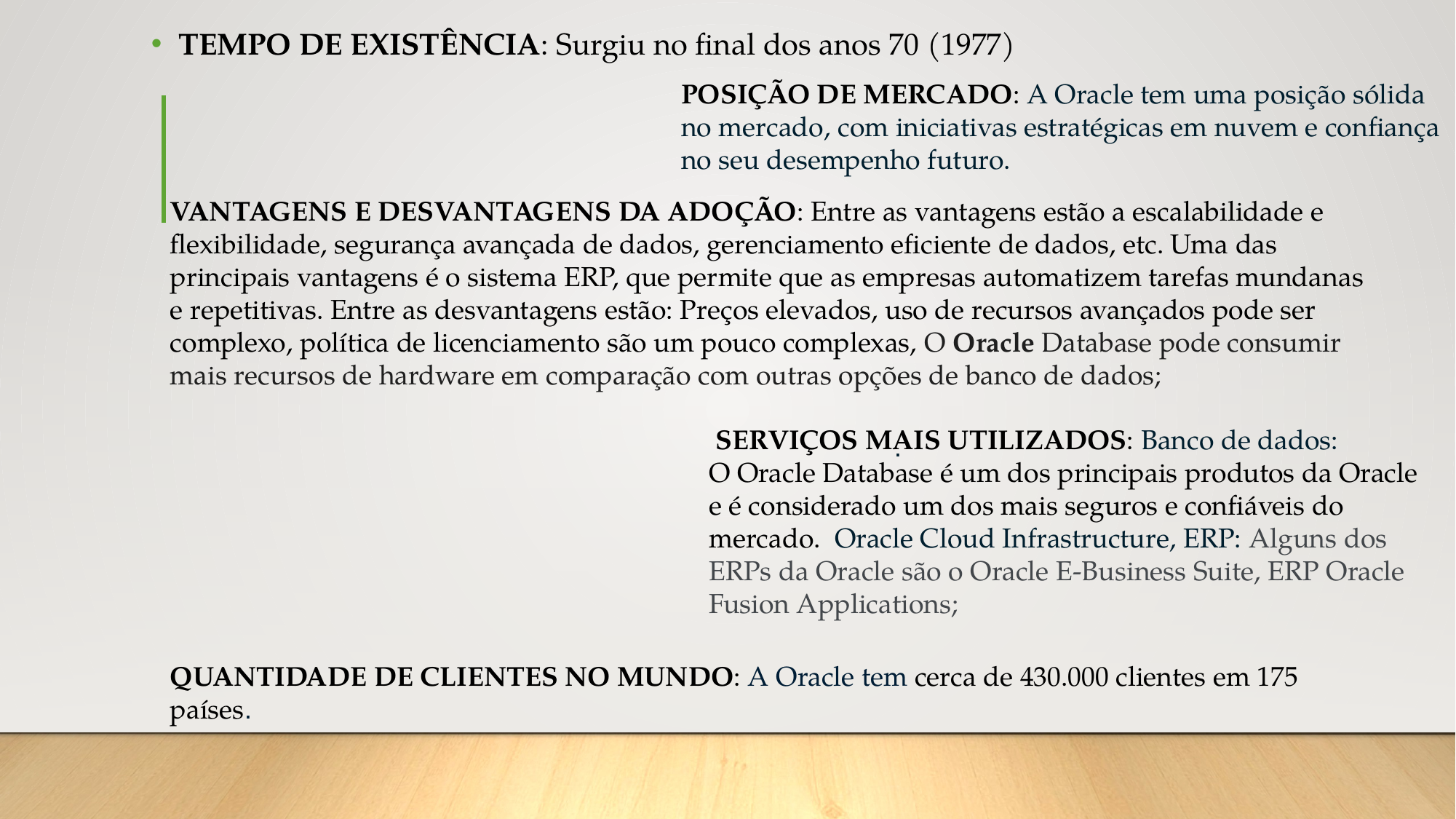

TEMPO DE EXISTÊNCIA: Surgiu no final dos anos 70 (1977)

POSIÇÃO DE MERCADO: A Oracle tem uma posição sólida no mercado, com iniciativas estratégicas em nuvem e confiança no seu desempenho futuro.
VANTAGENS E DESVANTAGENS DA ADOÇÃO: Entre as vantagens estão a escalabilidade e flexibilidade, segurança avançada de dados, gerenciamento eficiente de dados, etc. Uma das principais vantagens é o sistema ERP, que permite que as empresas automatizem tarefas mundanas e repetitivas. Entre as desvantagens estão: Preços elevados, uso de recursos avançados pode ser complexo, política de licenciamento são um pouco complexas, O Oracle Database pode consumir mais recursos de hardware em comparação com outras opções de banco de dados;

 SERVIÇOS MAIS UTILIZADOS: Banco de dados:
O Oracle Database é um dos principais produtos da Oracle e é considerado um dos mais seguros e confiáveis do mercado.  Oracle Cloud Infrastructure, ERP: Alguns dos ERPs da Oracle são o Oracle E-Business Suite, ERP Oracle Fusion Applications;

 .
QUANTIDADE DE CLIENTES NO MUNDO: A Oracle tem cerca de 430.000 clientes em 175 países.